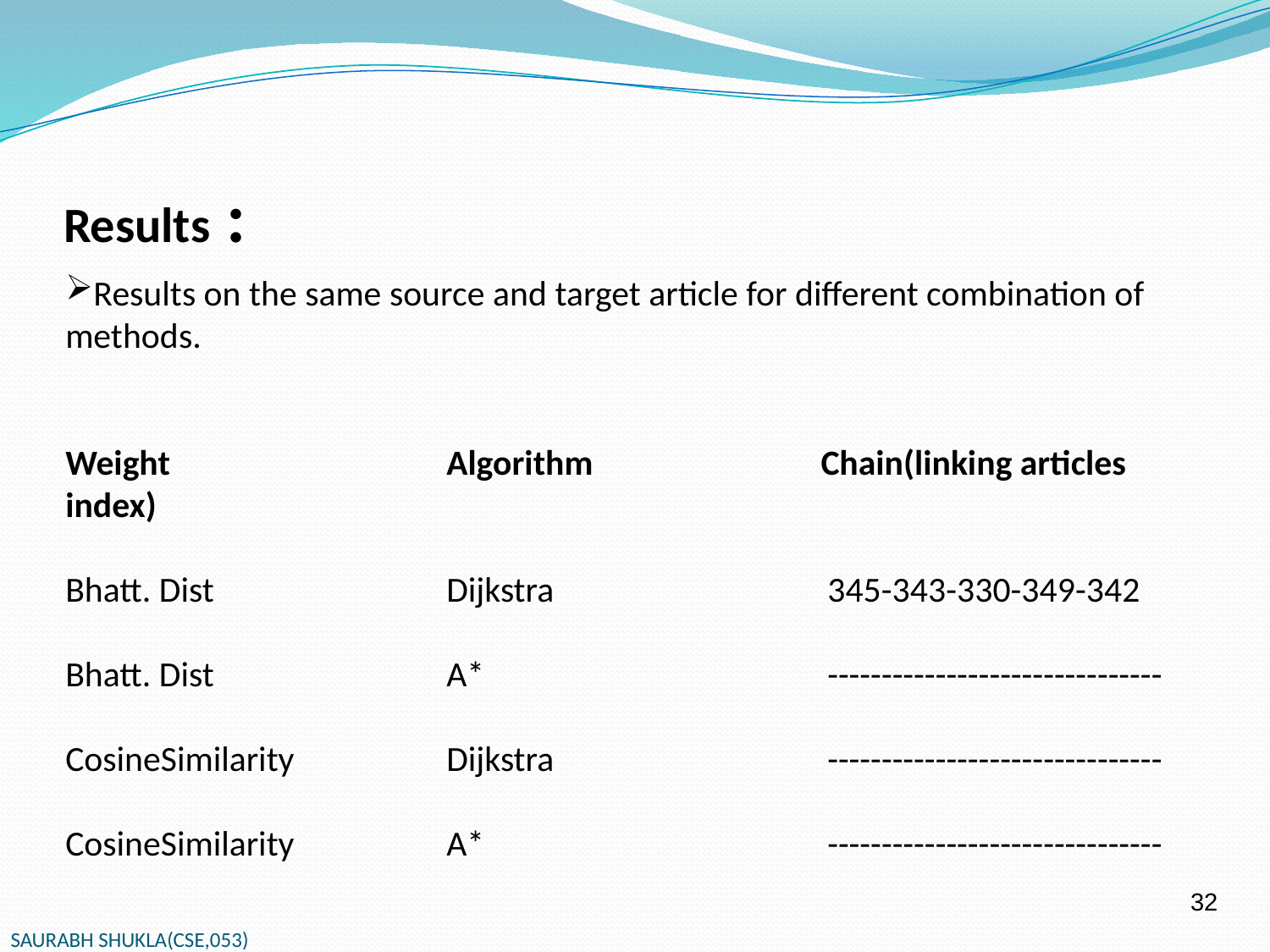

# Results :
Results on the same source and target article for different combination of methods.

Weight   		Algorithm   	               Chain(linking articles index)

Bhatt. Dist    		Dijkstra   		345-343-330-349-342

Bhatt. Dist    		A*  			-------------------------------

CosineSimilarity 		Dijkstra   		-------------------------------

CosineSimilarity 		A*  			-------------------------------
32
SAURABH SHUKLA(CSE,053)